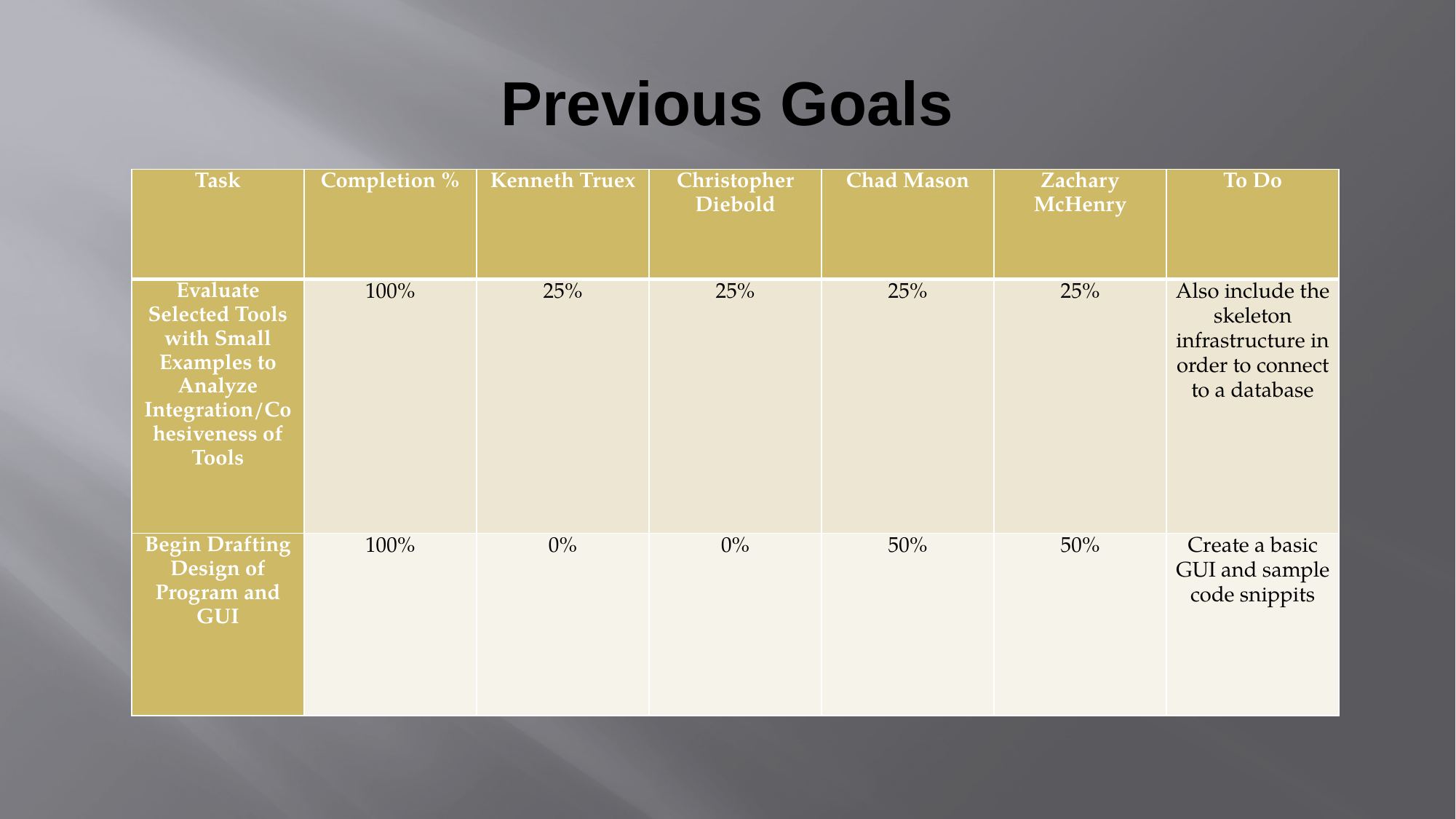

# Previous Goals
| Task | Completion % | Kenneth Truex | Christopher Diebold | Chad Mason | Zachary McHenry | To Do |
| --- | --- | --- | --- | --- | --- | --- |
| Evaluate Selected Tools with Small Examples to Analyze Integration/Cohesiveness of Tools | 100% | 25% | 25% | 25% | 25% | Also include the skeleton infrastructure in order to connect to a database |
| Begin Drafting Design of Program and GUI | 100% | 0% | 0% | 50% | 50% | Create a basic GUI and sample code snippits |